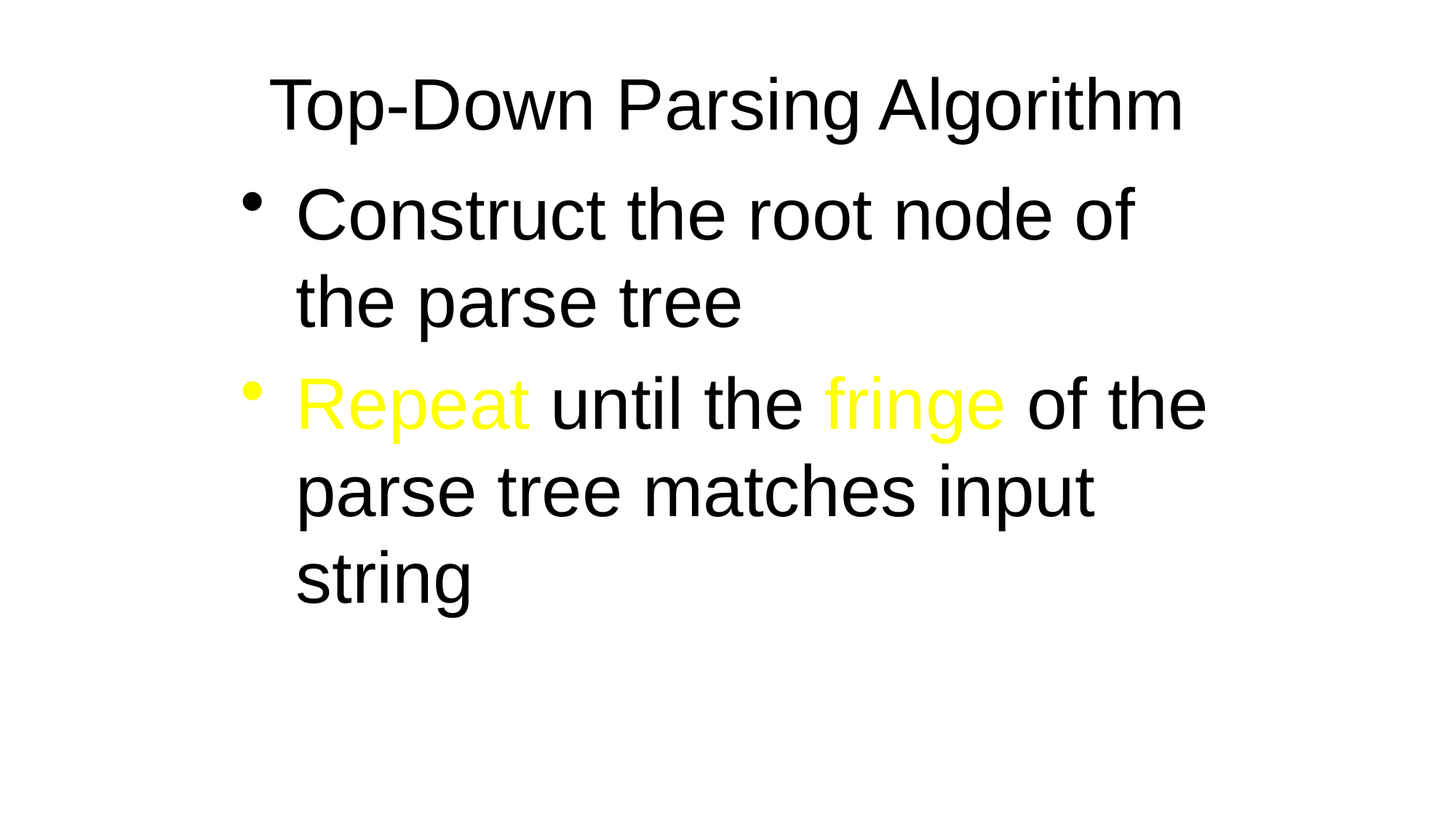

# Top-Down Parsing Algorithm
Construct the root node of the parse tree
Repeat until the fringe of the parse tree matches input string
22